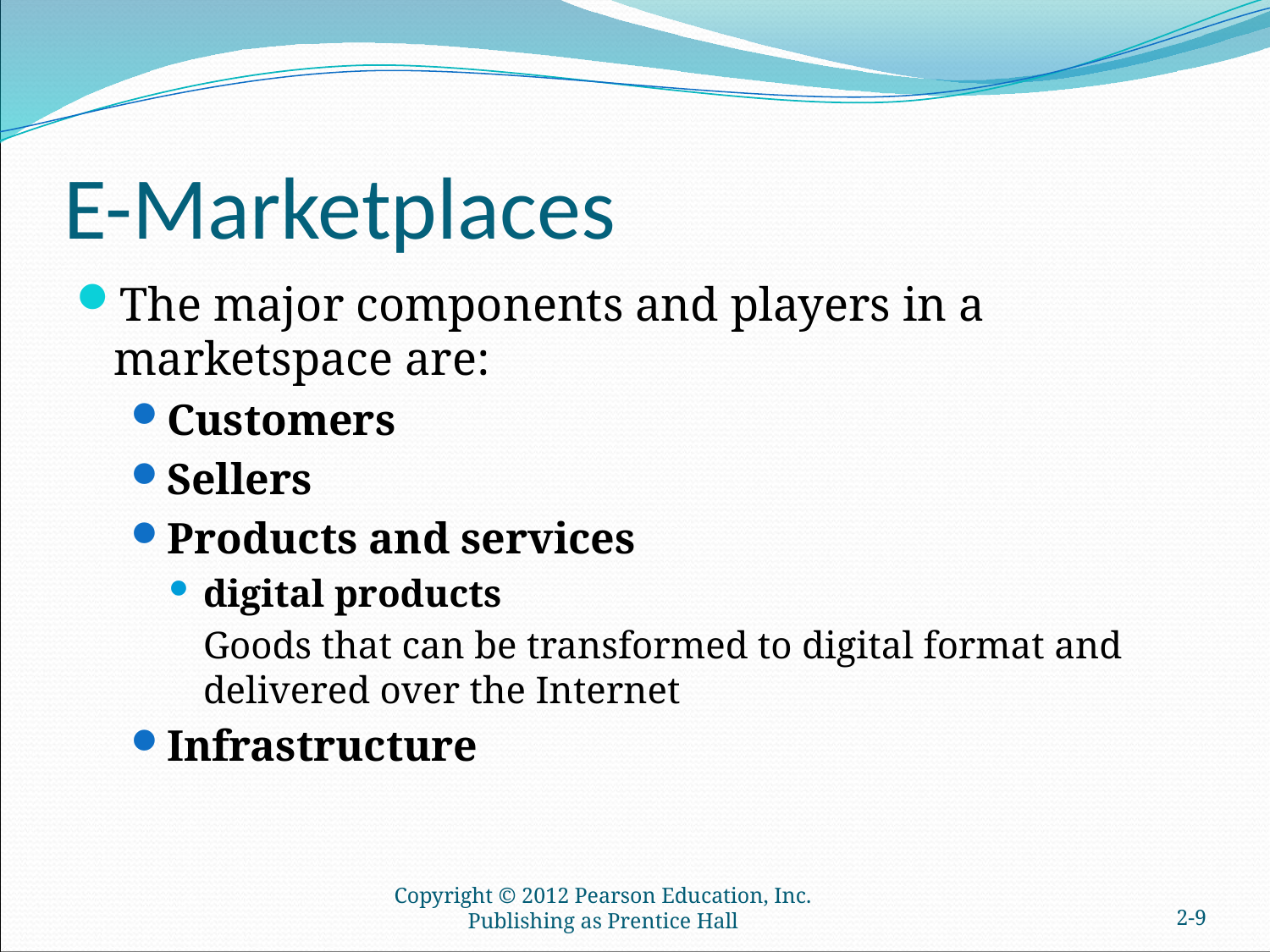

# E-Marketplaces
The major components and players in a marketspace are:
Customers
Sellers
Products and services
digital products
	Goods that can be transformed to digital format and delivered over the Internet
Infrastructure
Copyright © 2012 Pearson Education, Inc. Publishing as Prentice Hall
2-9